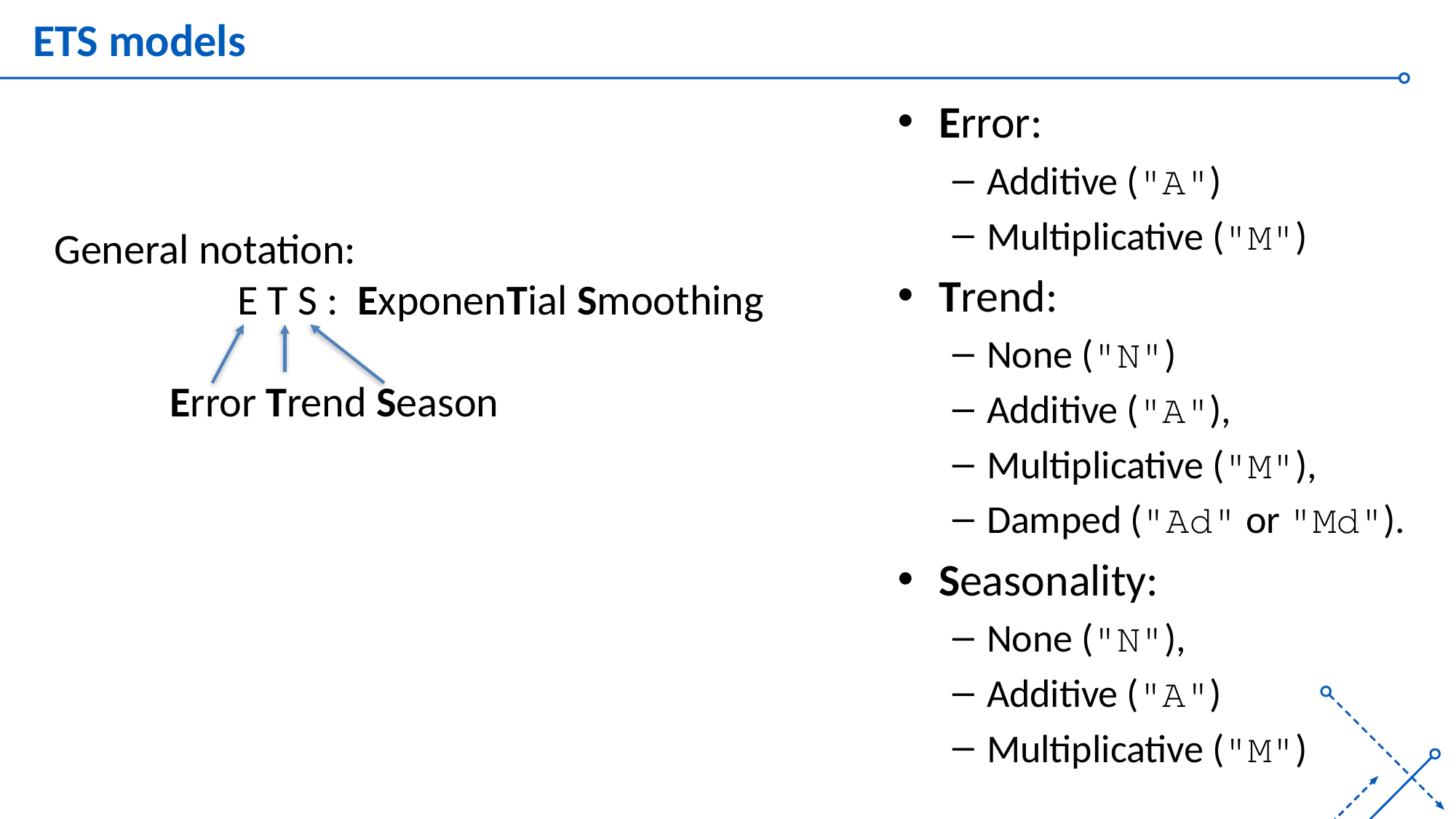

# ETS models
Error:
Additive ("A")
Multiplicative ("M")
Trend:
None ("N")
Additive ("A"),
Multiplicative ("M"),
Damped ("Ad" or "Md").
Seasonality:
None ("N"),
Additive ("A")
Multiplicative ("M")
General notation:
                   E T S :  ExponenTial Smoothing

            Error Trend Season